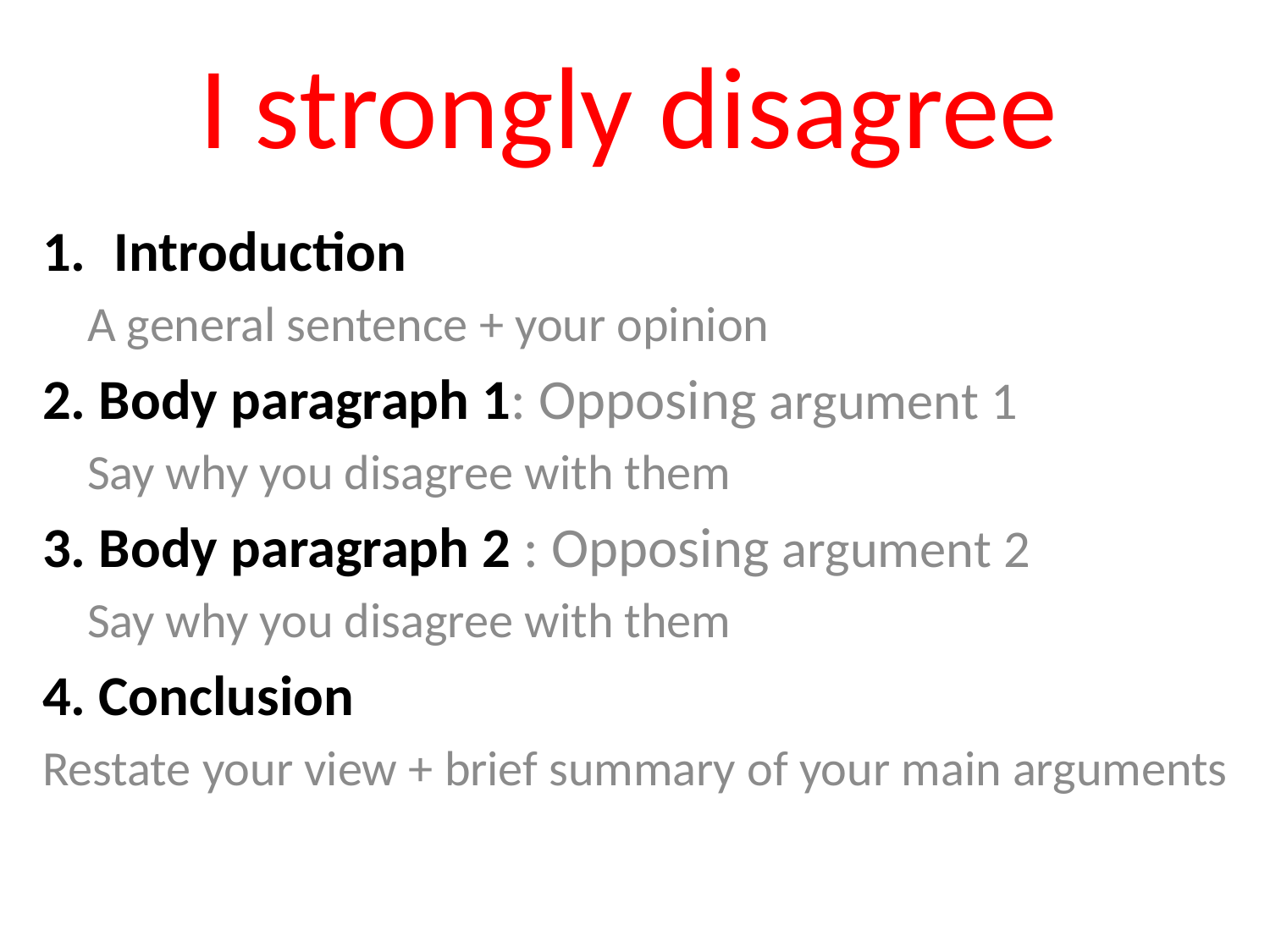

# I strongly disagree
Introduction
    A general sentence + your opinion
2. Body paragraph 1: Opposing argument 1
    Say why you disagree with them
3. Body paragraph 2 : Opposing argument 2
    Say why you disagree with them
4. Conclusion
Restate your view + brief summary of your main arguments